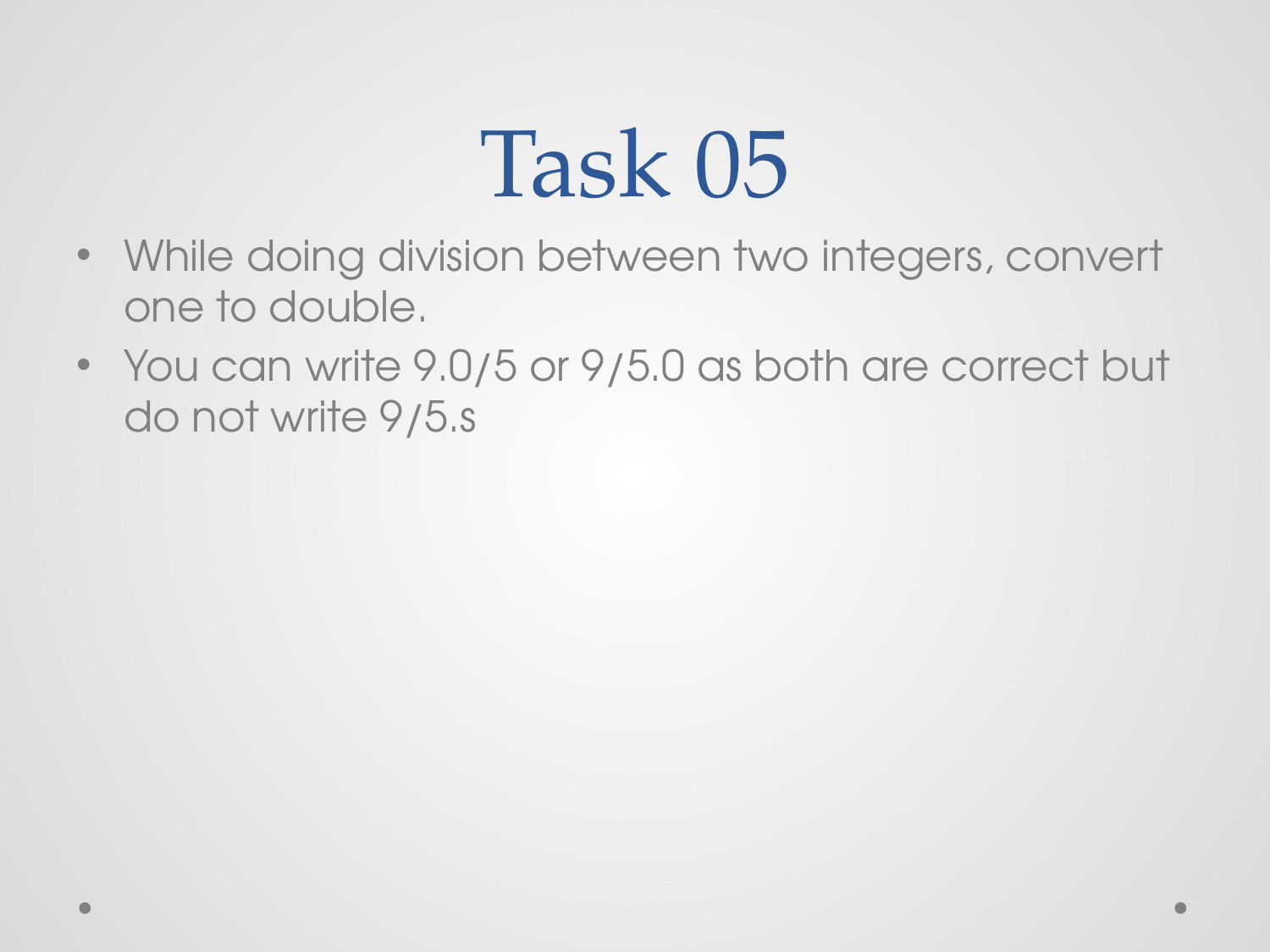

# Task 05
While doing division between two integers, convert one to double.
You can write 9.0/5 or 9/5.0 as both are correct but do not write 9/5.s